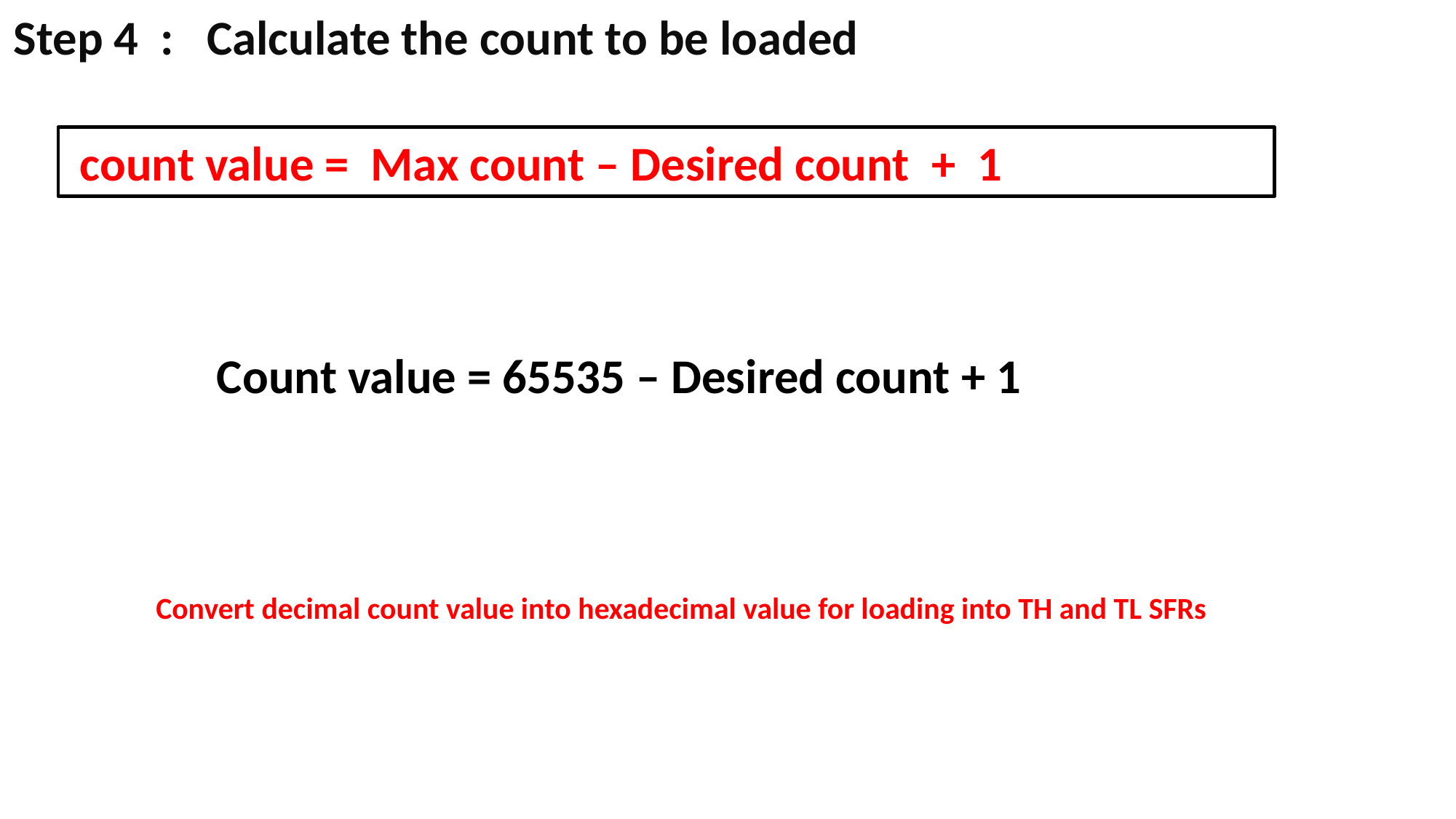

Step 4  :   Calculate the count to be loaded
 count value =  Max count – Desired count  +  1
Count value = 65535 – Desired count + 1
Convert decimal count value into hexadecimal value for loading into TH and TL SFRs